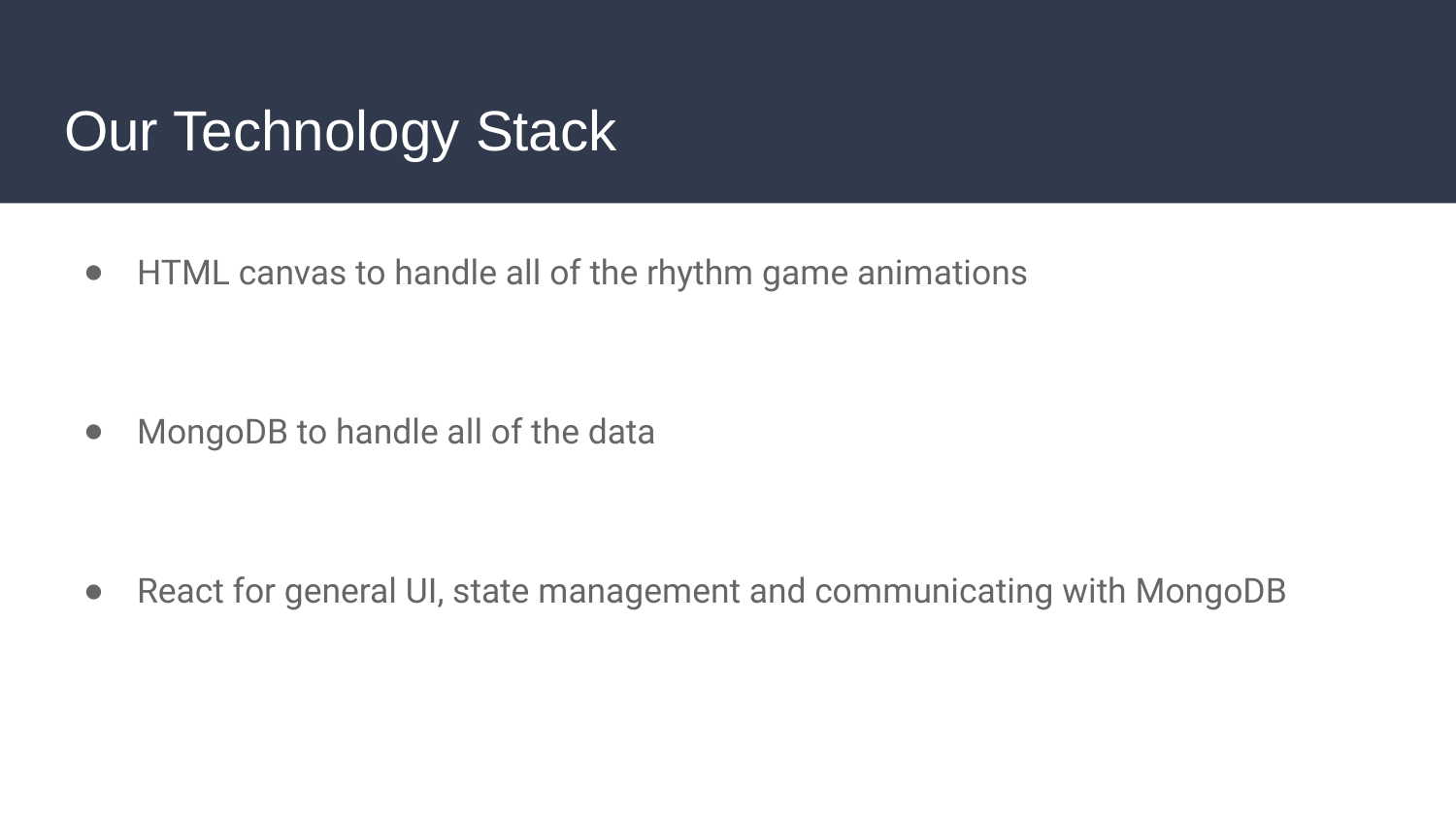

# Our Technology Stack
HTML canvas to handle all of the rhythm game animations

MongoDB to handle all of the data

React for general UI, state management and communicating with MongoDB